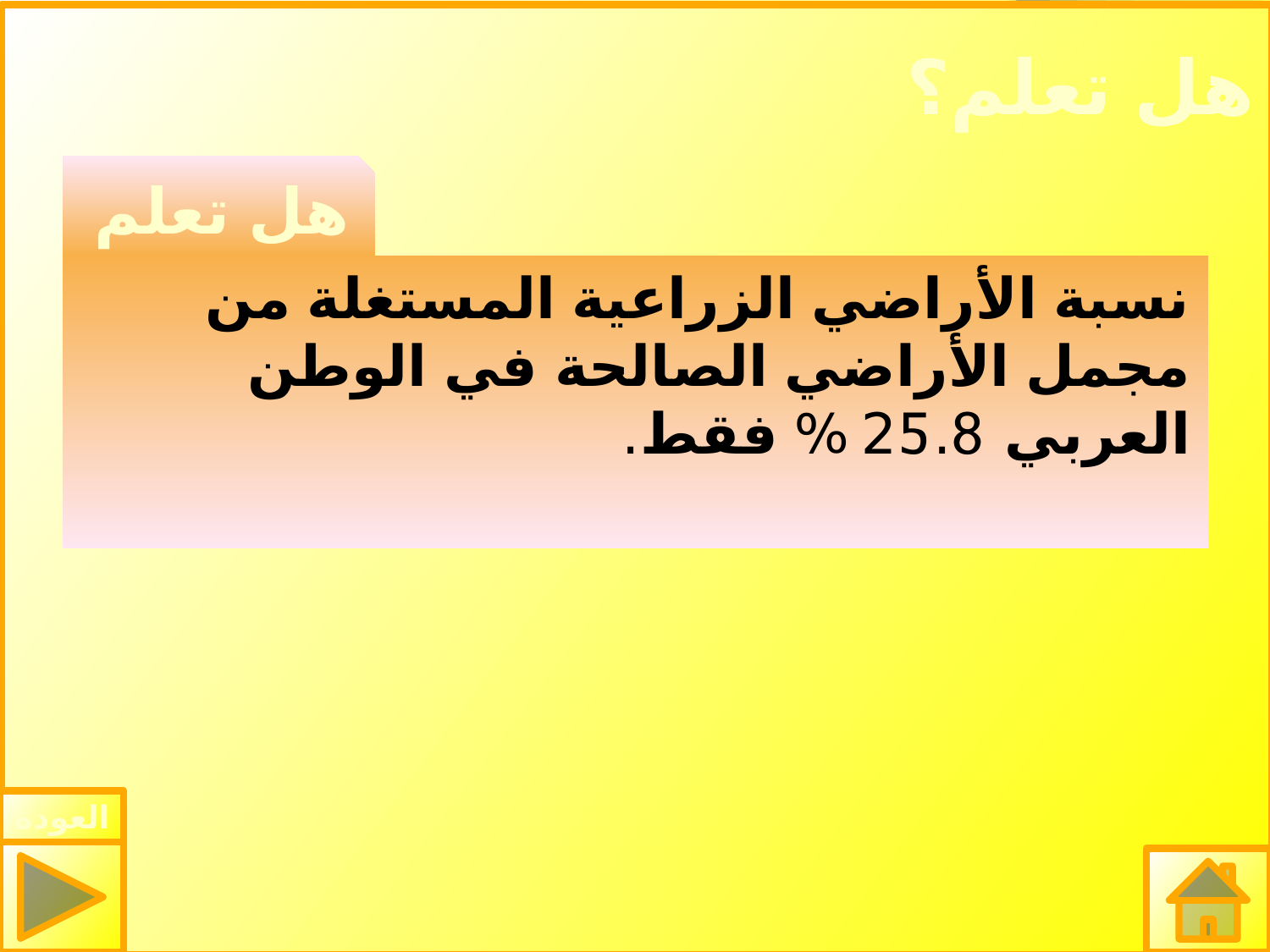

# هل تعلم؟
هل تعلم
نسبة الأراضي الزراعية المستغلة من مجمل الأراضي الصالحة في الوطن العربي 25.8% فقط.
العودة